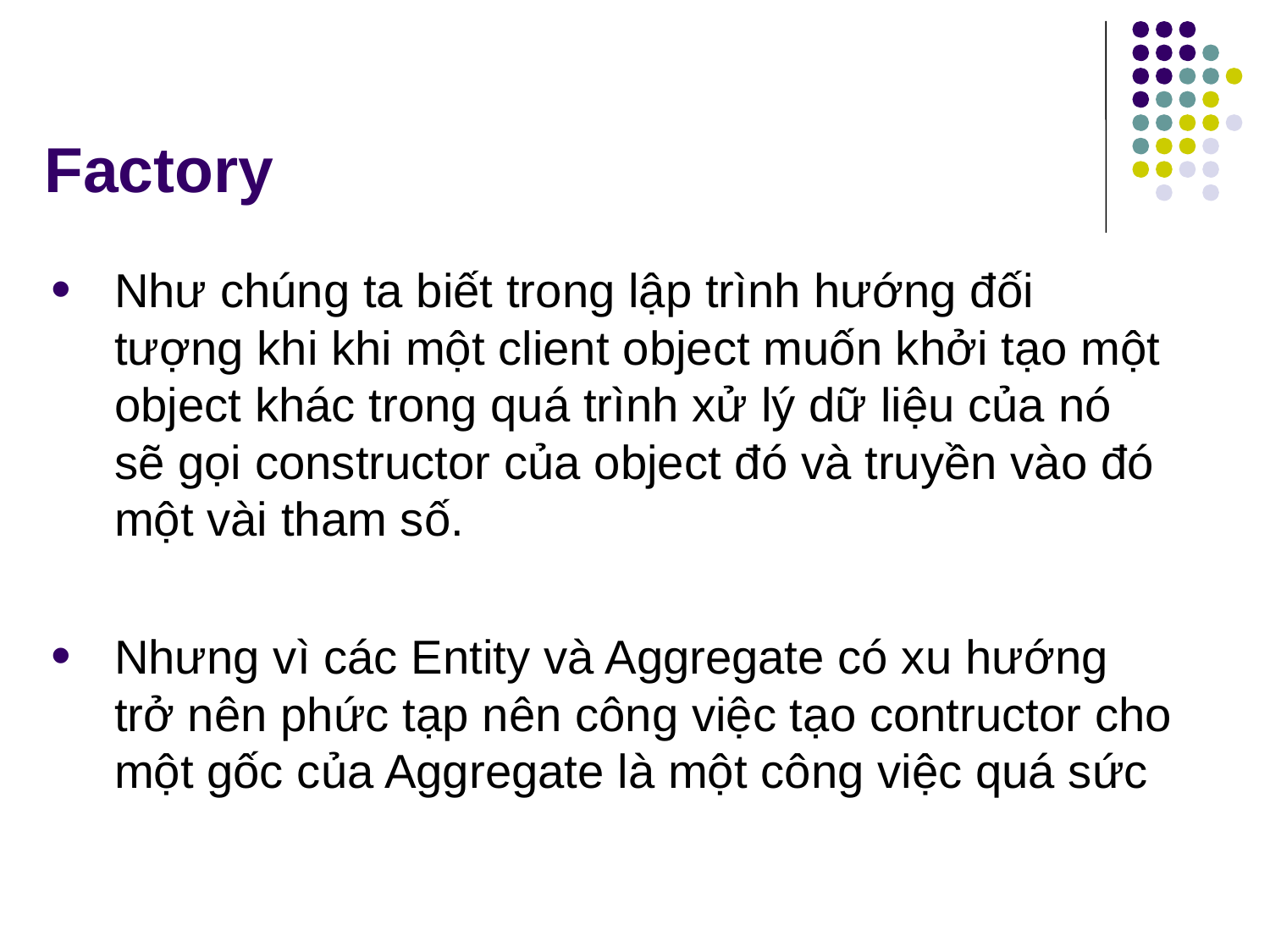

# Factory
Như chúng ta biết trong lập trình hướng đối tượng khi khi một client object muốn khởi tạo một object khác trong quá trình xử lý dữ liệu của nó sẽ gọi constructor của object đó và truyền vào đó một vài tham số.

Nhưng vì các Entity và Aggregate có xu hướng trở nên phức tạp nên công việc tạo contructor cho một gốc của Aggregate là một công việc quá sức